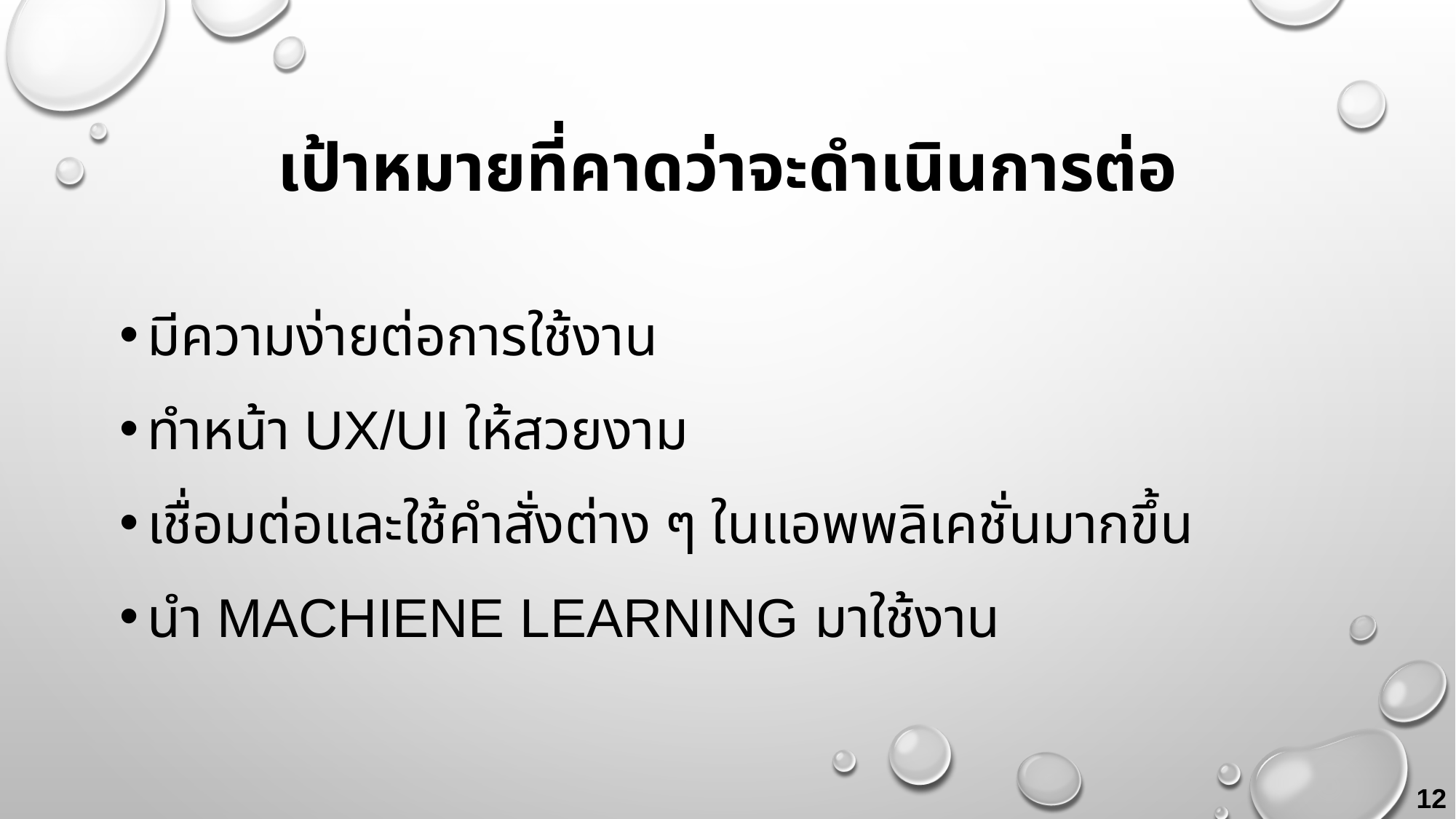

# เป้าหมายที่คาดว่าจะดำเนินการต่อ
มีความง่ายต่อการใช้งาน
ทำหน้า UX/UI ให้สวยงาม
เชื่อมต่อและใช้คำสั่งต่าง ๆ ในแอพพลิเคชั่นมากขึ้น
นำ Machiene learning มาใช้งาน

12